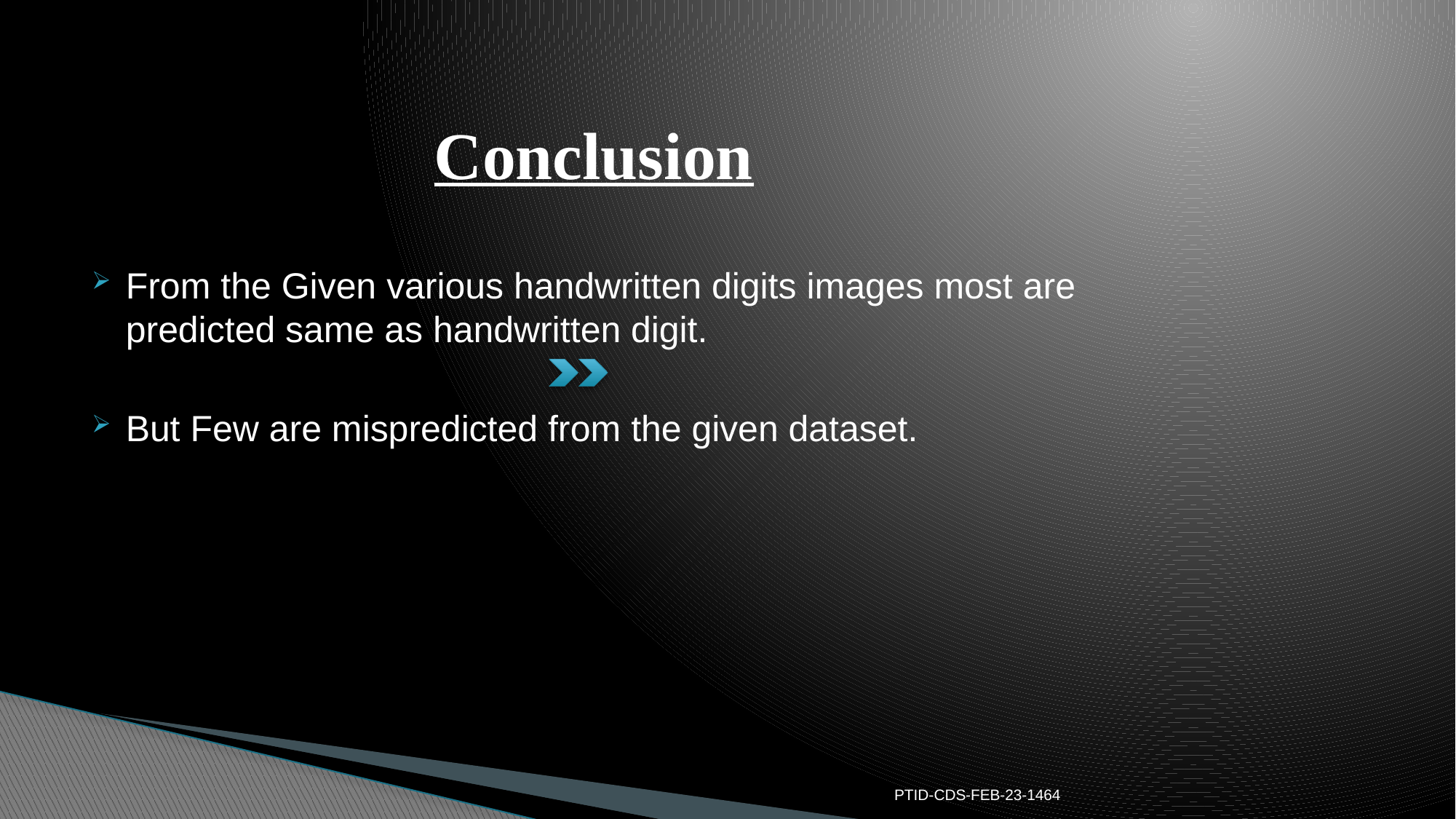

# Conclusion
From the Given various handwritten digits images most are predicted same as handwritten digit.

But Few are mispredicted from the given dataset.
PTID-CDS-FEB-23-1464